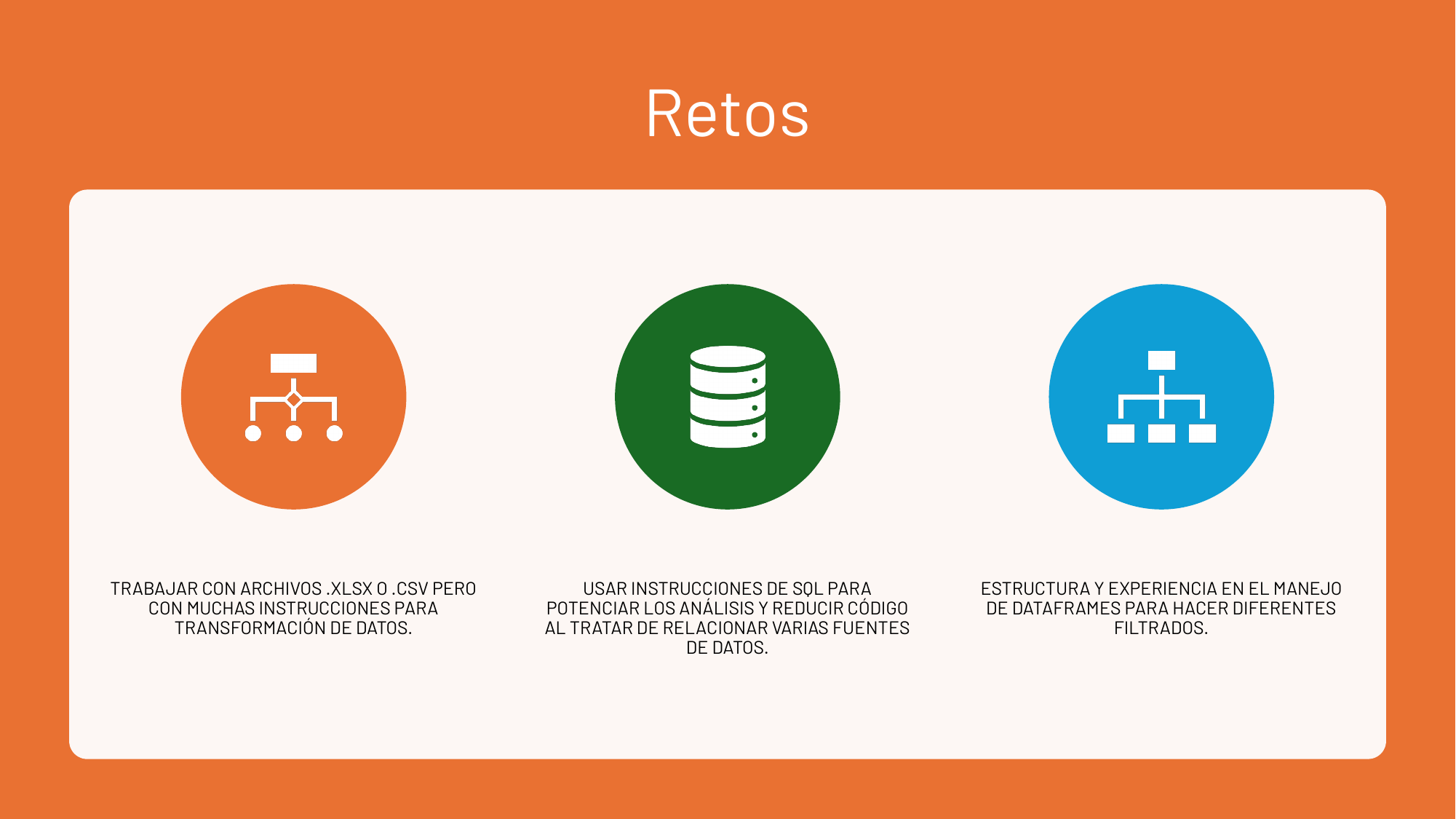

# Retos

Trabajar con archivos .xlsx o .csv pero con muchas instrucciones para transformación de datos.
Usar instrucciones de SQL para potenciar los análisis y reducir código al tratar de relacionar varias fuentes de datos.
Estructura y experiencia en el manejo de dataframes para hacer diferentes filtrados.